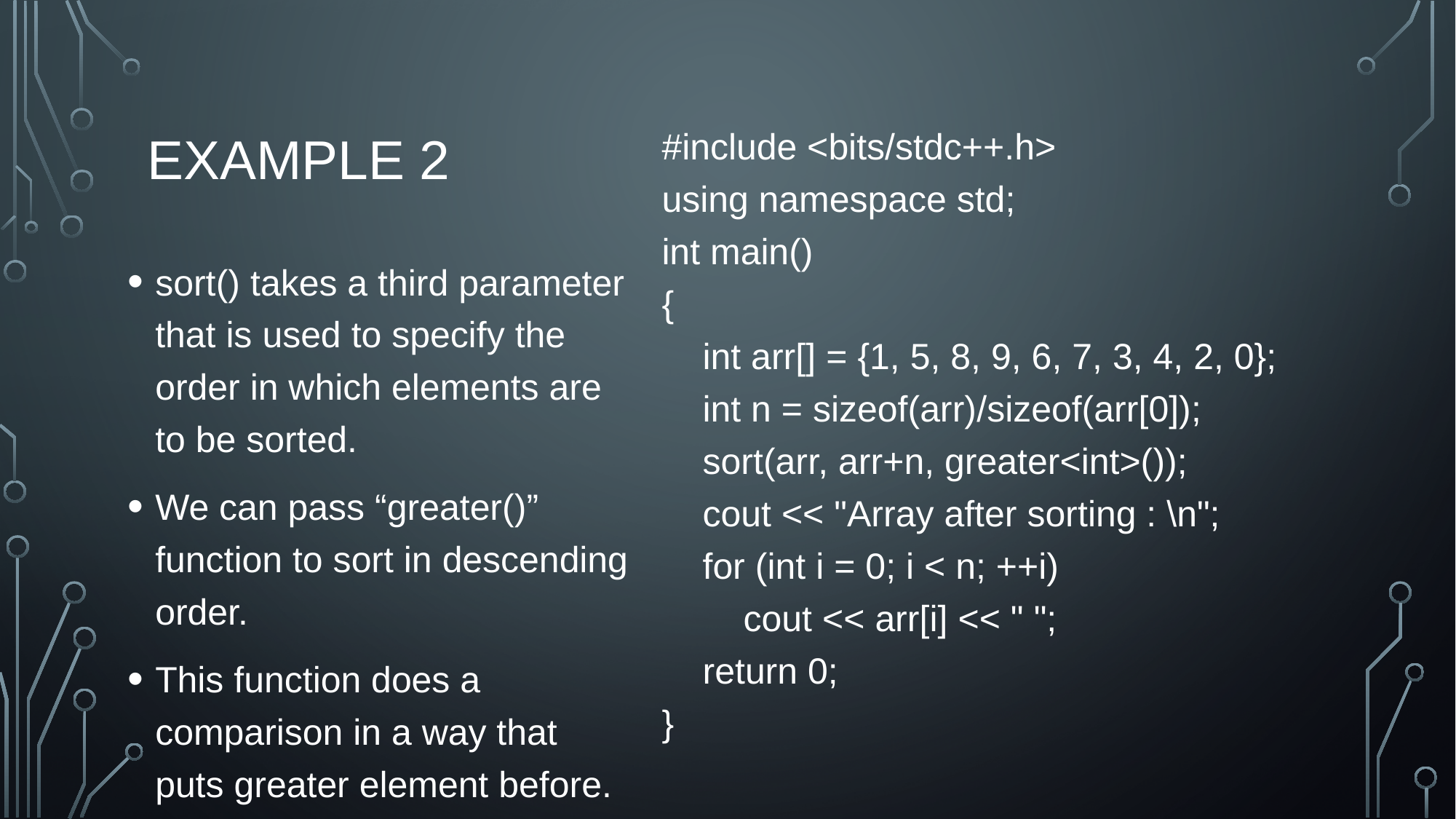

# Example 2
#include <bits/stdc++.h>
using namespace std;
int main()
{
    int arr[] = {1, 5, 8, 9, 6, 7, 3, 4, 2, 0};
    int n = sizeof(arr)/sizeof(arr[0]);
    sort(arr, arr+n, greater<int>());
    cout << "Array after sorting : \n";
    for (int i = 0; i < n; ++i)
        cout << arr[i] << " ";
    return 0;
}
sort() takes a third parameter that is used to specify the order in which elements are to be sorted.
We can pass “greater()” function to sort in descending order.
This function does a comparison in a way that puts greater element before.